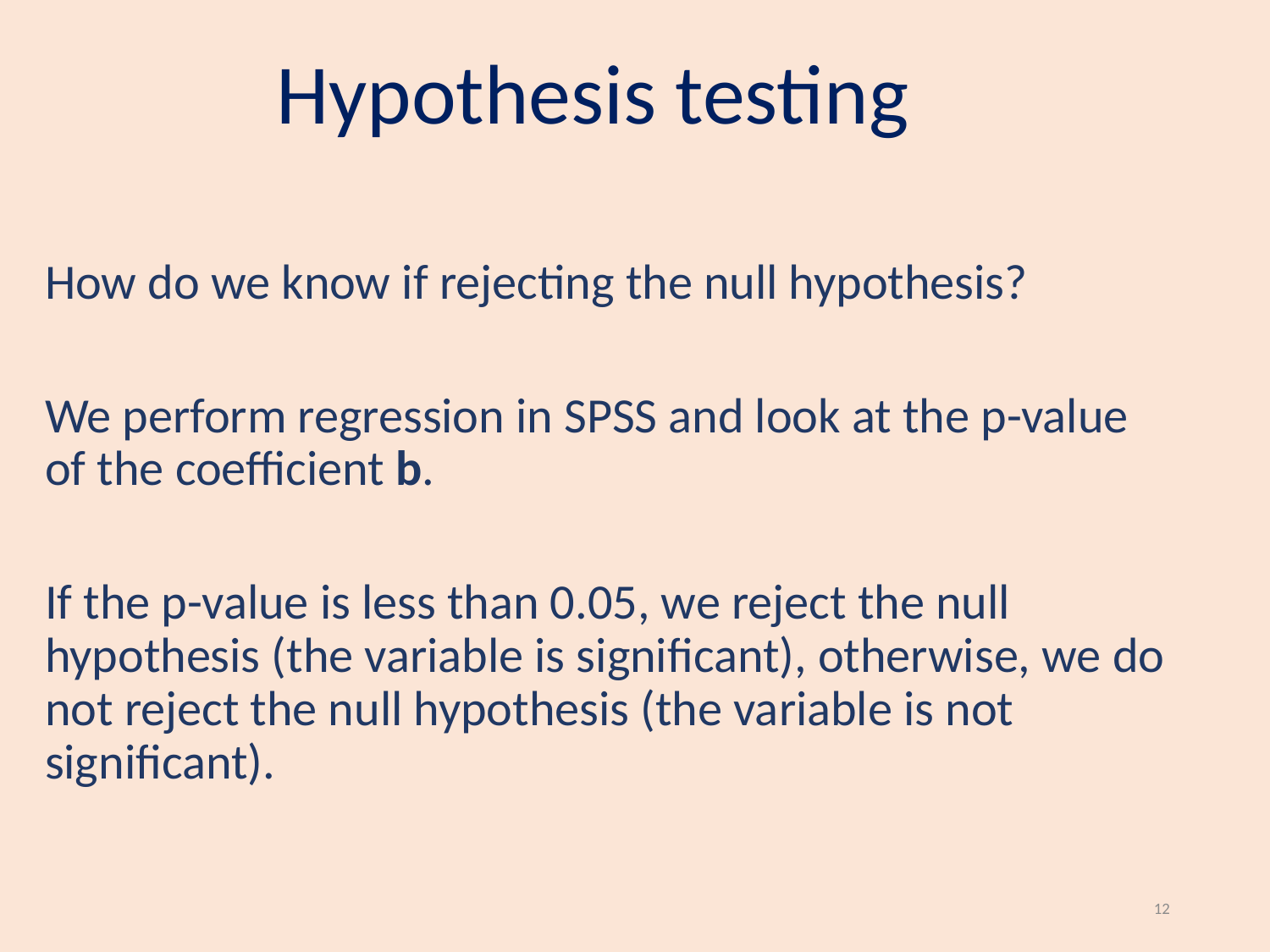

# Hypothesis testing
How do we know if rejecting the null hypothesis?

We perform regression in SPSS and look at the p-value of the coefficient b.

If the p-value is less than 0.05, we reject the null hypothesis (the variable is significant), otherwise, we do not reject the null hypothesis (the variable is not significant).

12